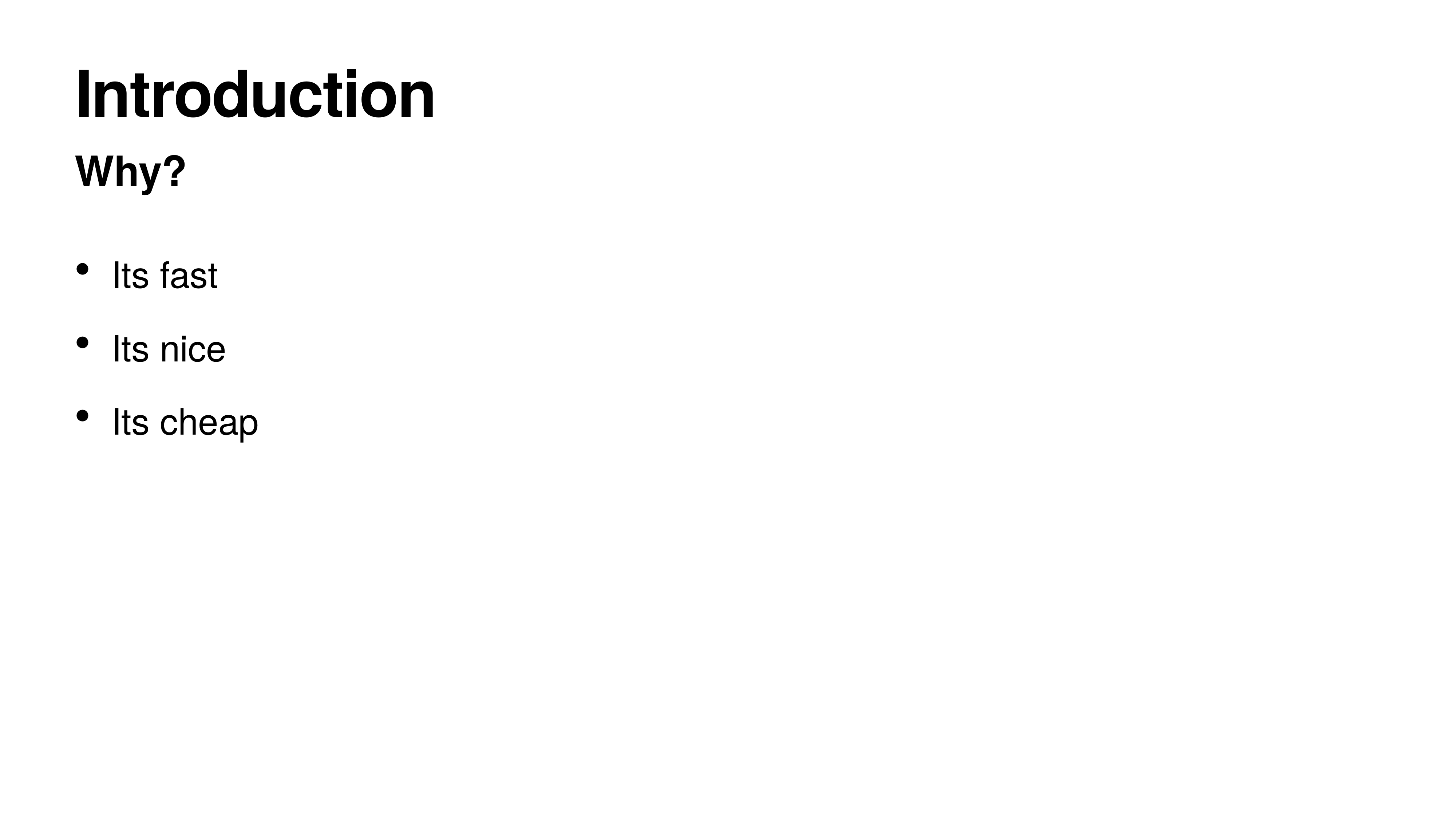

# Introduction
Why?
Its fast
Its nice
Its cheap